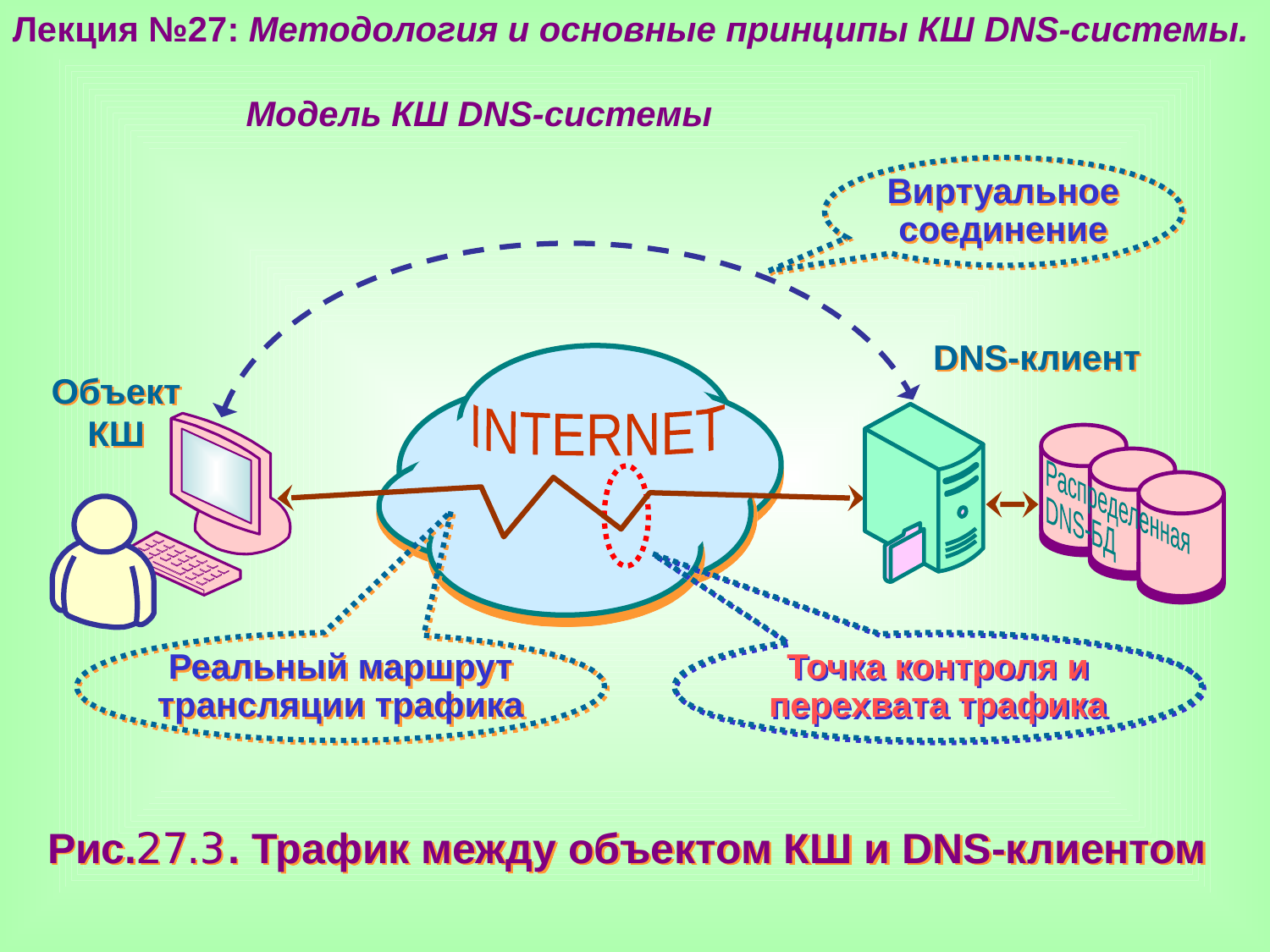

Лекция №27: Методология и основные принципы КШ DNS-системы.
                        Модель КШ DNS-системы
Виртуальное соединение

DNS-клиент

Объект КШ

 INTERNET

Распределенная
DNS-БД

Реальный маршрут трансляции трафика
Точка контроля и перехвата трафика
Рис.27.3. Трафик между объектом КШ и DNS-клиентом